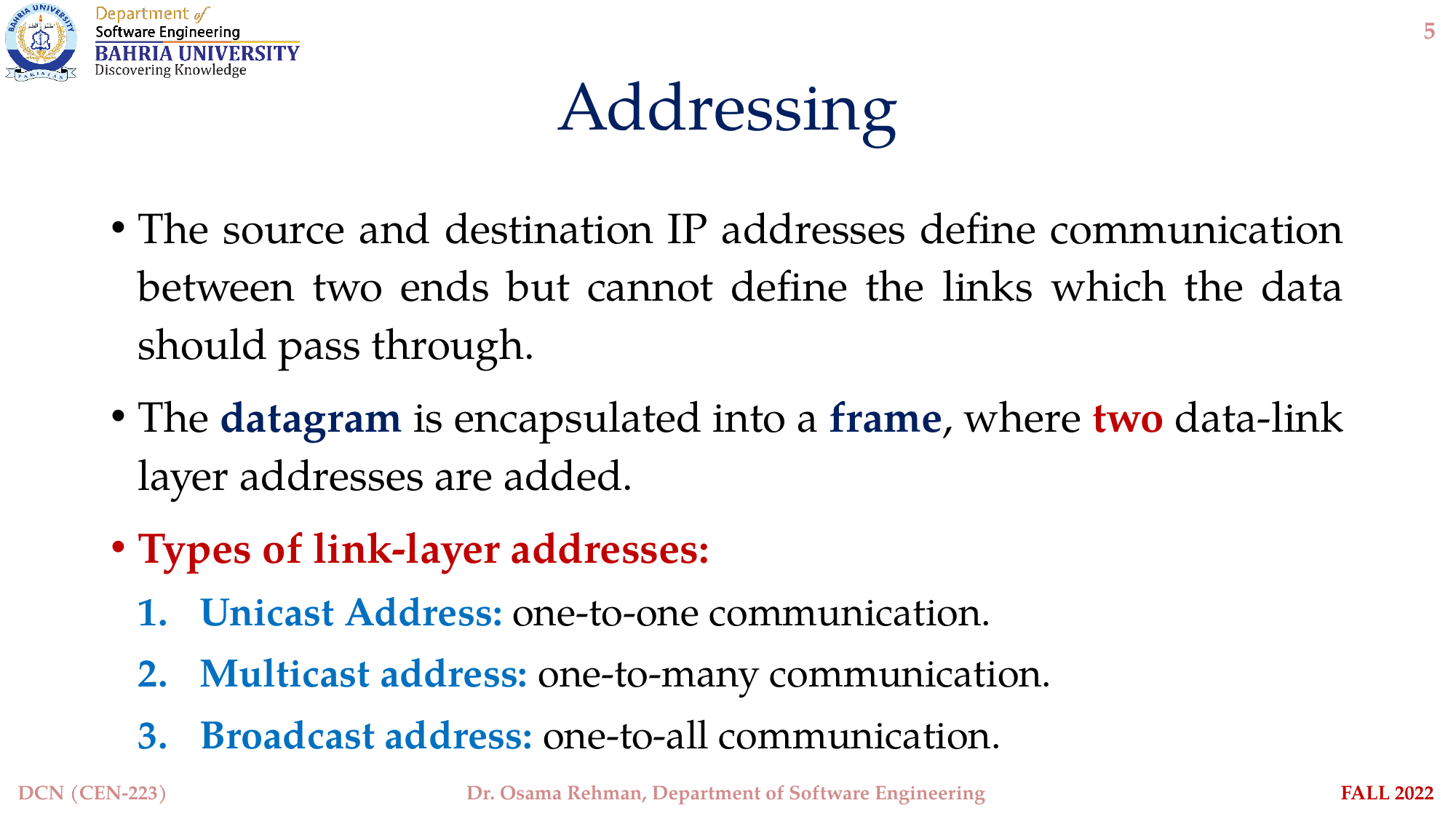

5
# Addressing
The source and destination IP addresses define communication between two ends but cannot define the links which the data should pass through.
The datagram is encapsulated into a frame, where two data-link layer addresses are added.
Types of link-layer addresses:
Unicast Address: one-to-one communication.
Multicast address: one-to-many communication.
Broadcast address: one-to-all communication.
DCN (CEN-223)
Dr. Osama Rehman, Department of Software Engineering